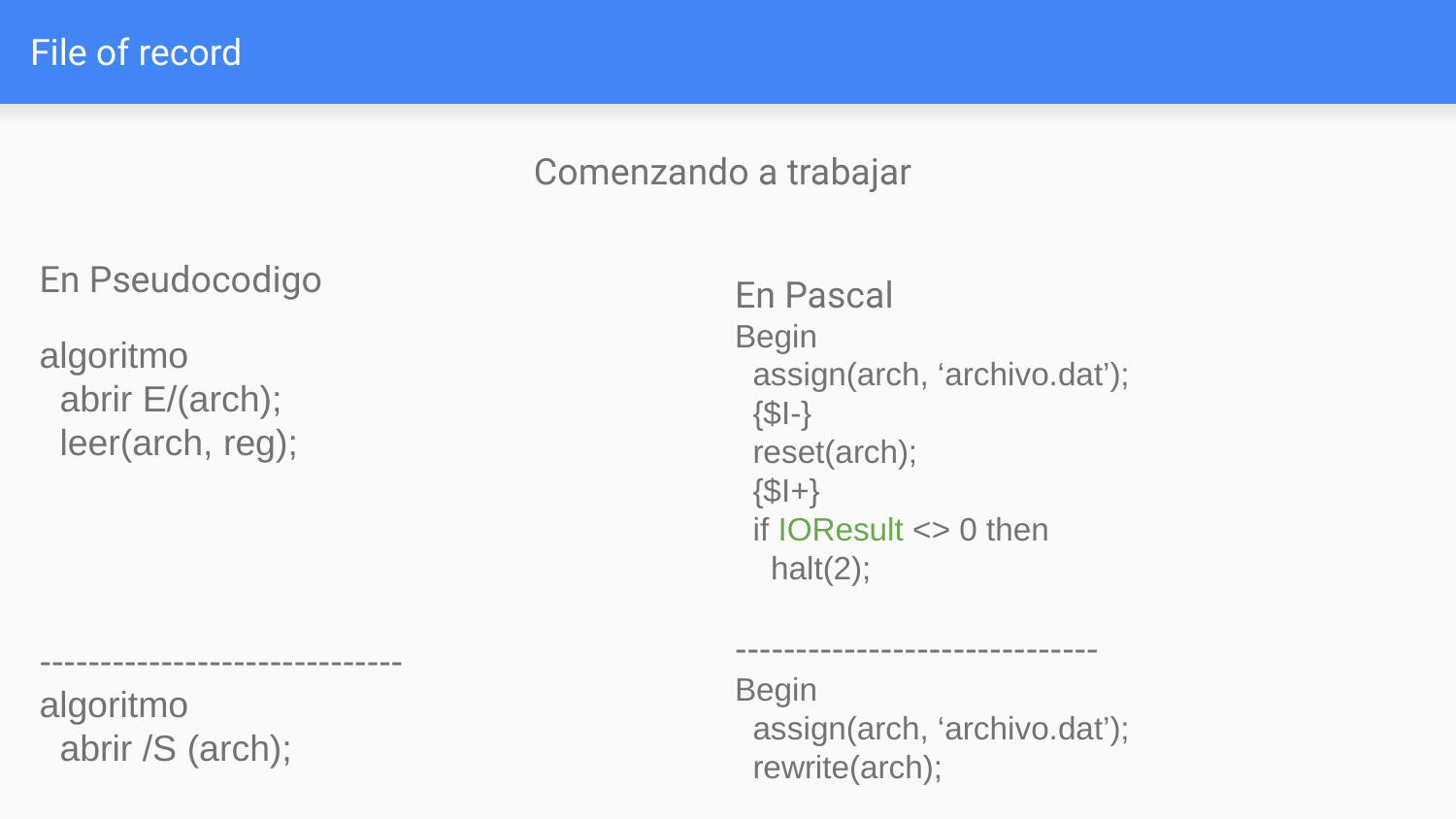

# File of record
Comenzando a trabajar
En Pascal
Begin
  assign(arch, ‘archivo.dat’);
  {$I-}
  reset(arch);
  {$I+}
  if IOResult <> 0 then
    halt(2);

------------------------------
Begin
  assign(arch, ‘archivo.dat’);
  rewrite(arch);

En Pseudocodigo
algoritmo
  abrir E/(arch);
  leer(arch, reg);

------------------------------
algoritmo
  abrir /S (arch);